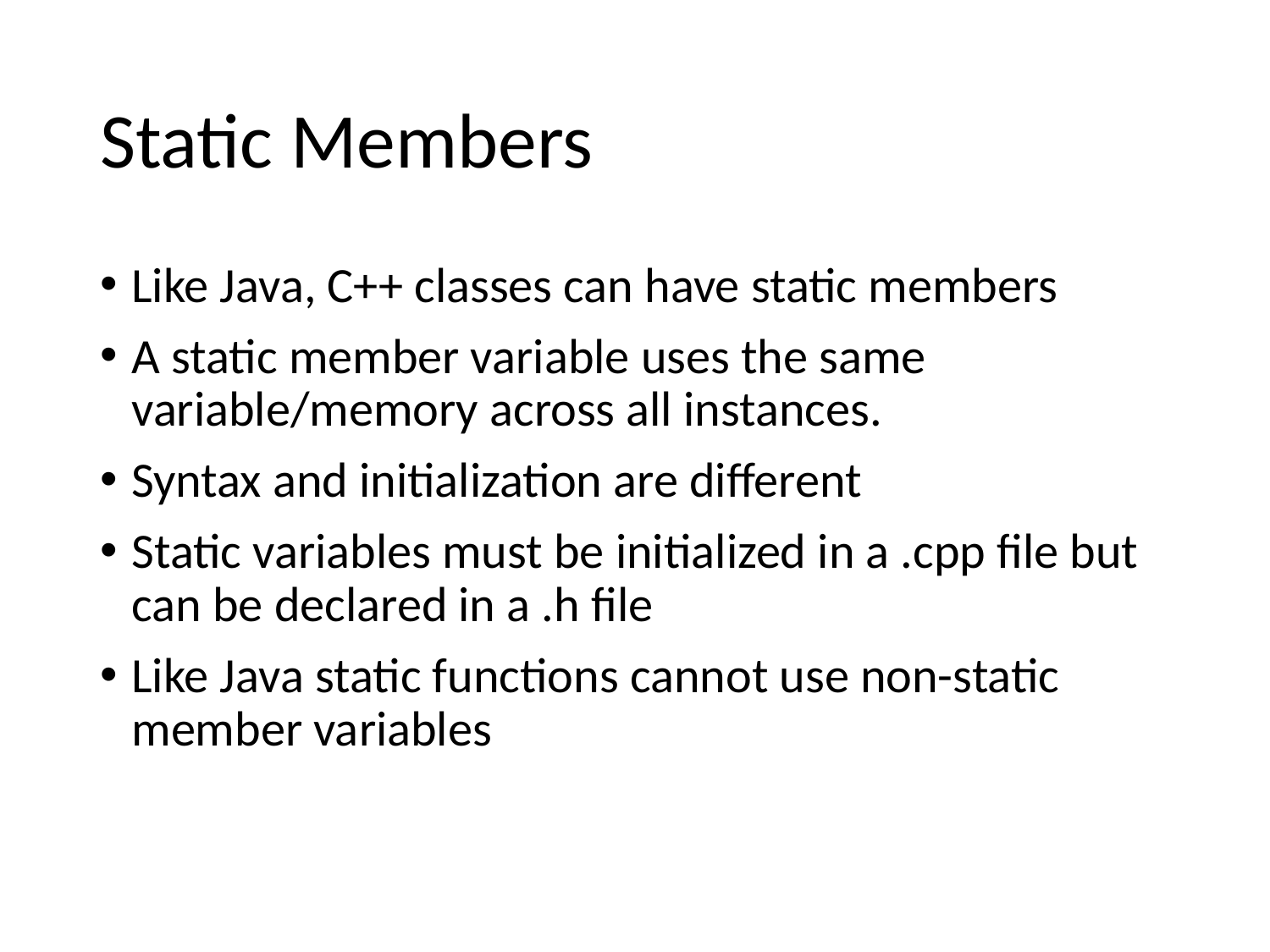

# Static Members
Like Java, C++ classes can have static members
A static member variable uses the same variable/memory across all instances.
Syntax and initialization are different
Static variables must be initialized in a .cpp file but can be declared in a .h file
Like Java static functions cannot use non-static member variables